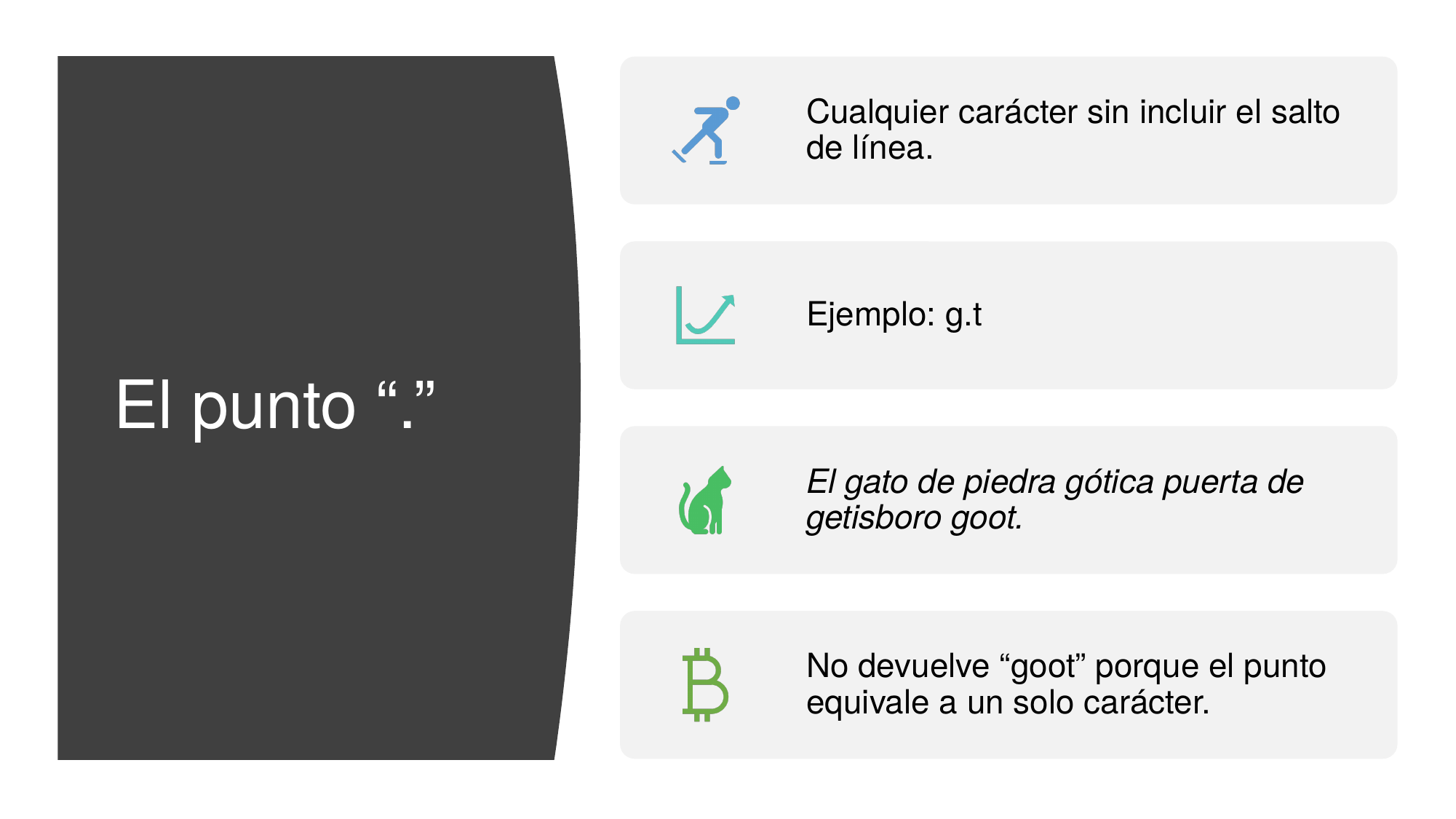

Cualquier carácter sin incluir el salto de línea.
Ejemplo: g.t
El gato de piedra gótica puerta de getisboro goot.
No devuelve “goot” porque el punto equivale a un solo carácter.

# El punto “.”